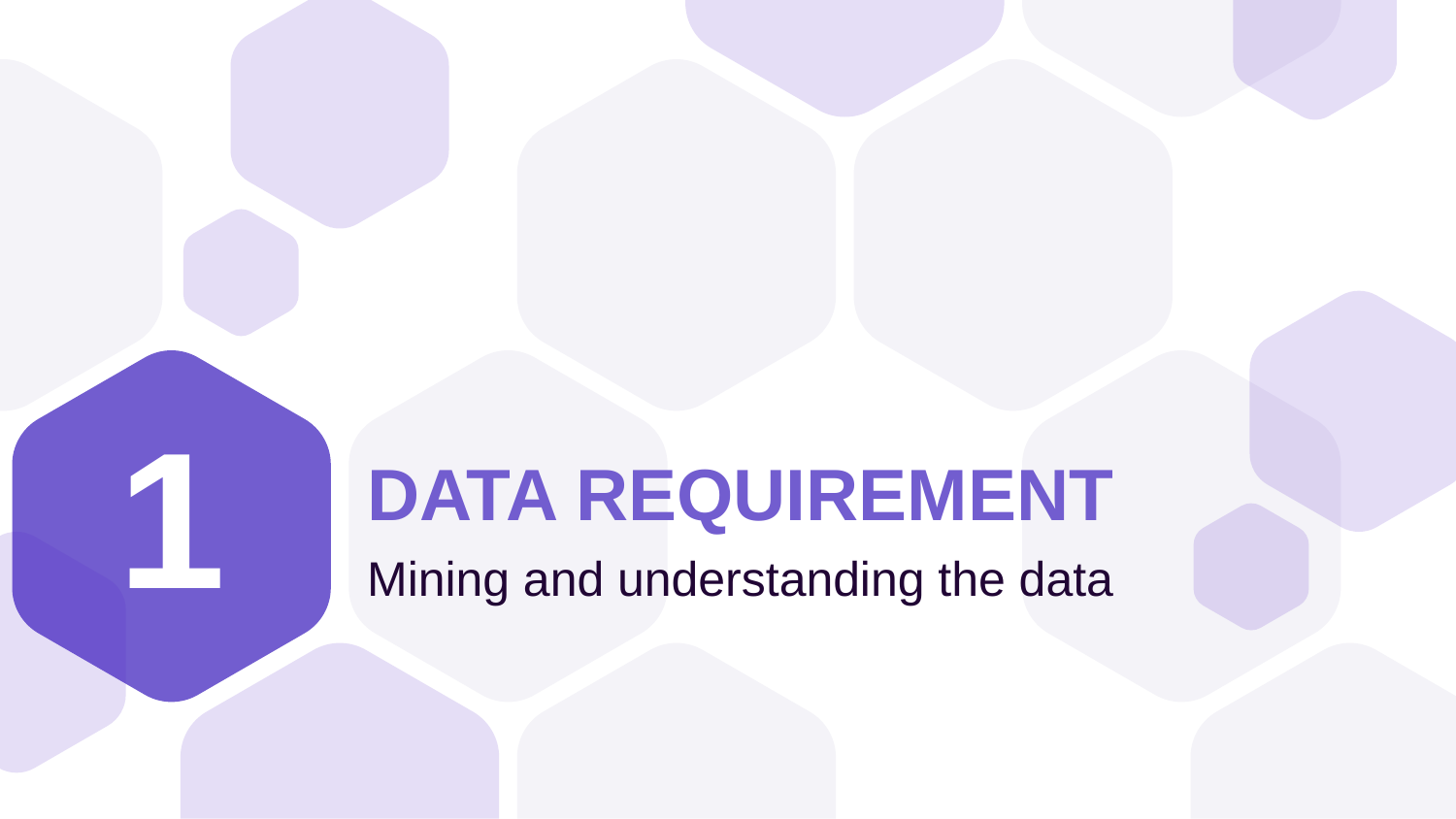

1
# DATA REQUIREMENT
Mining and understanding the data